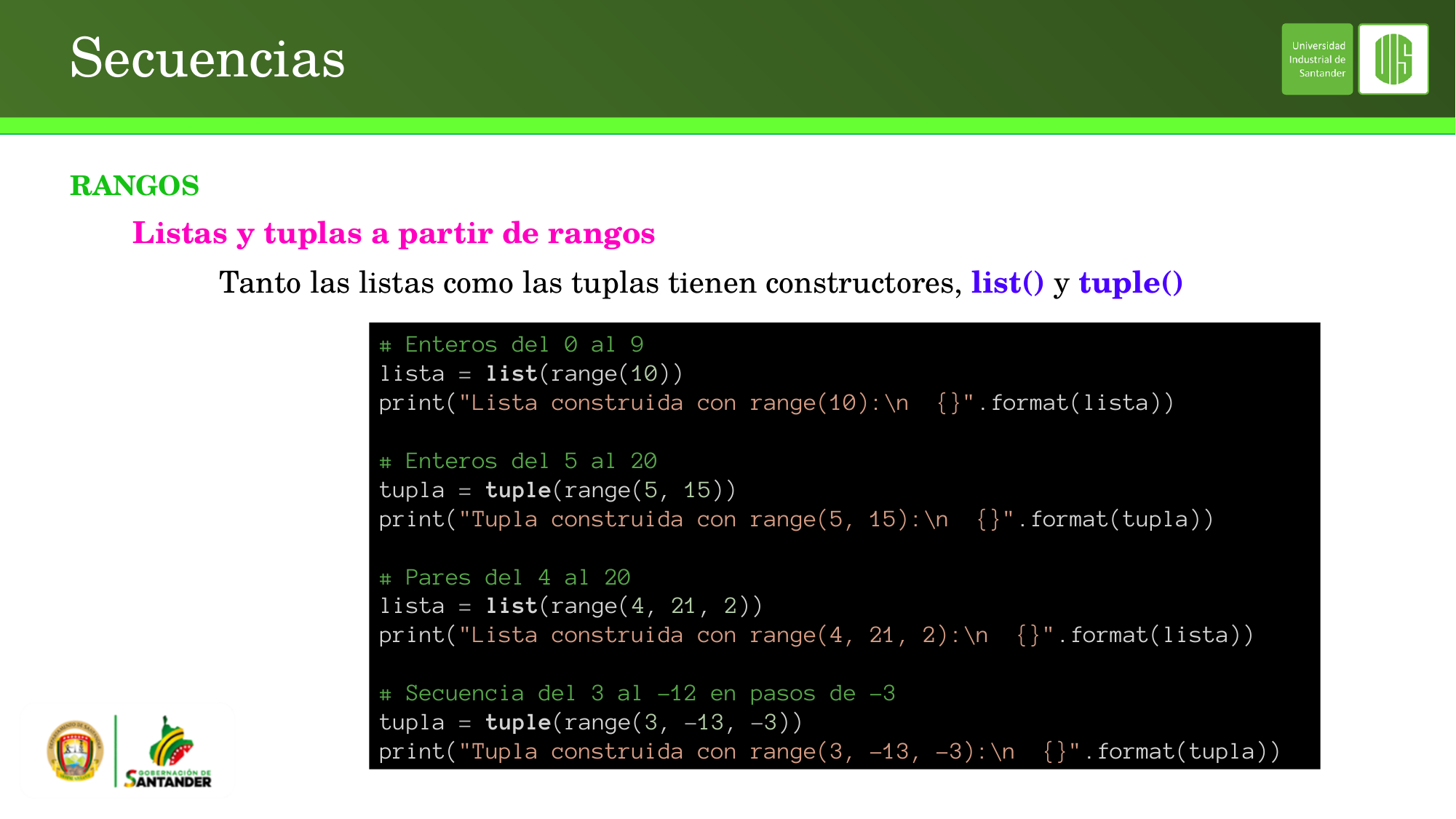

# Secuencias
RANGOS
Listas y tuplas a partir de rangos
Tanto las listas como las tuplas tienen constructores, list() y tuple()
# Enteros del 0 al 9
lista = list(range(10))
print("Lista construida con range(10):\n  {}".format(lista))
# Enteros del 5 al 20
tupla = tuple(range(5, 15))
print("Tupla construida con range(5, 15):\n  {}".format(tupla))
# Pares del 4 al 20
lista = list(range(4, 21, 2))
print("Lista construida con range(4, 21, 2):\n  {}".format(lista))
# Secuencia del 3 al -12 en pasos de -3
tupla = tuple(range(3, -13, -3))
print("Tupla construida con range(3, -13, -3):\n  {}".format(tupla))